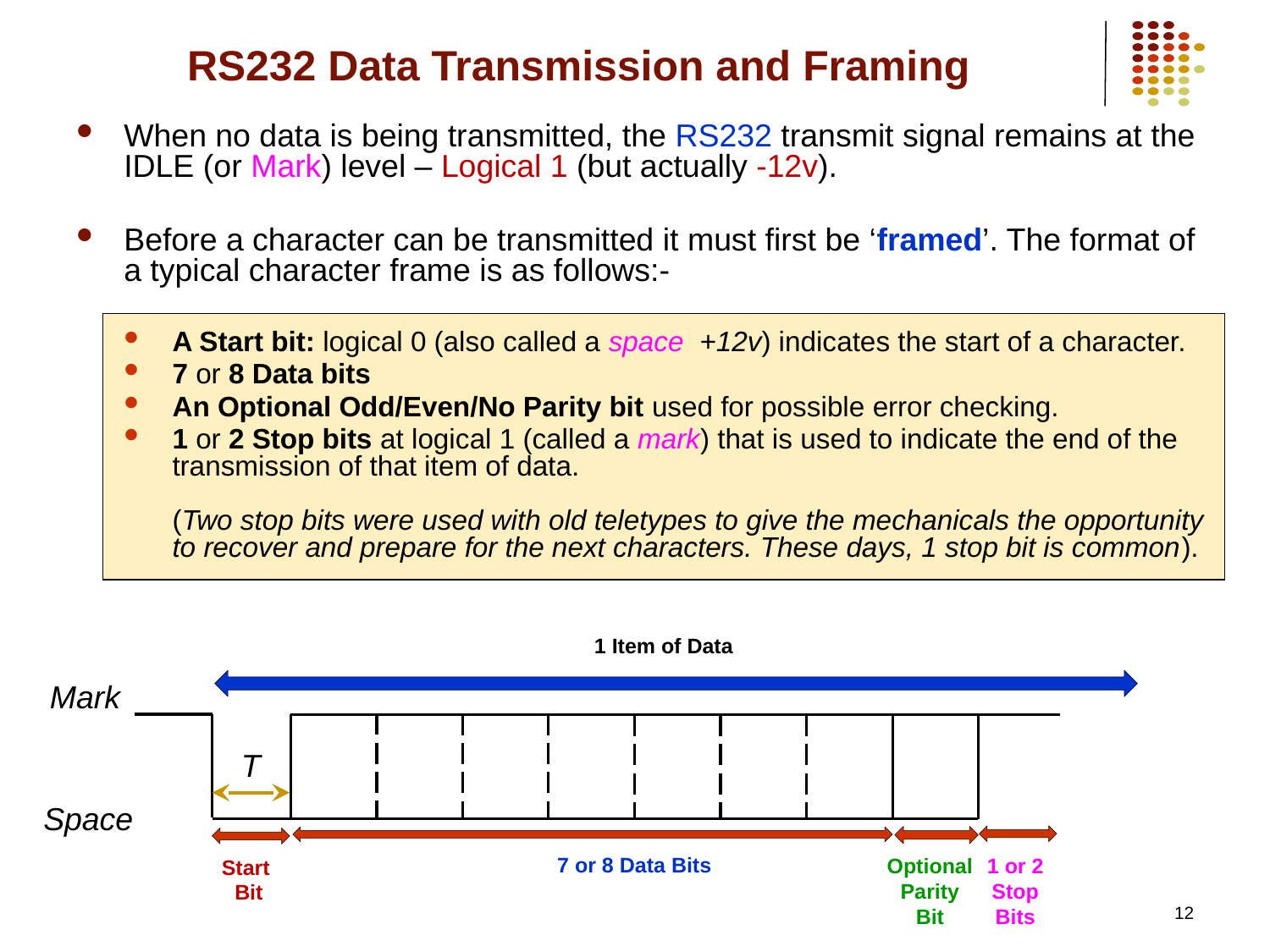

# RS232 Data Transmission and Framing
When no data is being transmitted, the RS232 transmit signal remains at the IDLE (or Mark) level – Logical 1 (but actually -12v).

Before a character can be transmitted it must first be ‘framed’. The format of a typical character frame is as follows:-

A Start bit: logical 0 (also called a space  +12v) indicates the start of a character.
7 or 8 Data bits
An Optional Odd/Even/No Parity bit used for possible error checking.
1 or 2 Stop bits at logical 1 (called a mark) that is used to indicate the end of the transmission of that item of data.
(Two stop bits were used with old teletypes to give the mechanicals the opportunity to recover and prepare for the next characters. These days, 1 stop bit is common).

1 Item of Data
Mark

T
Space

7 or 8 Data Bits
Optional Parity
Bit
1 or 2 Stop
Bits
Start
Bit
12